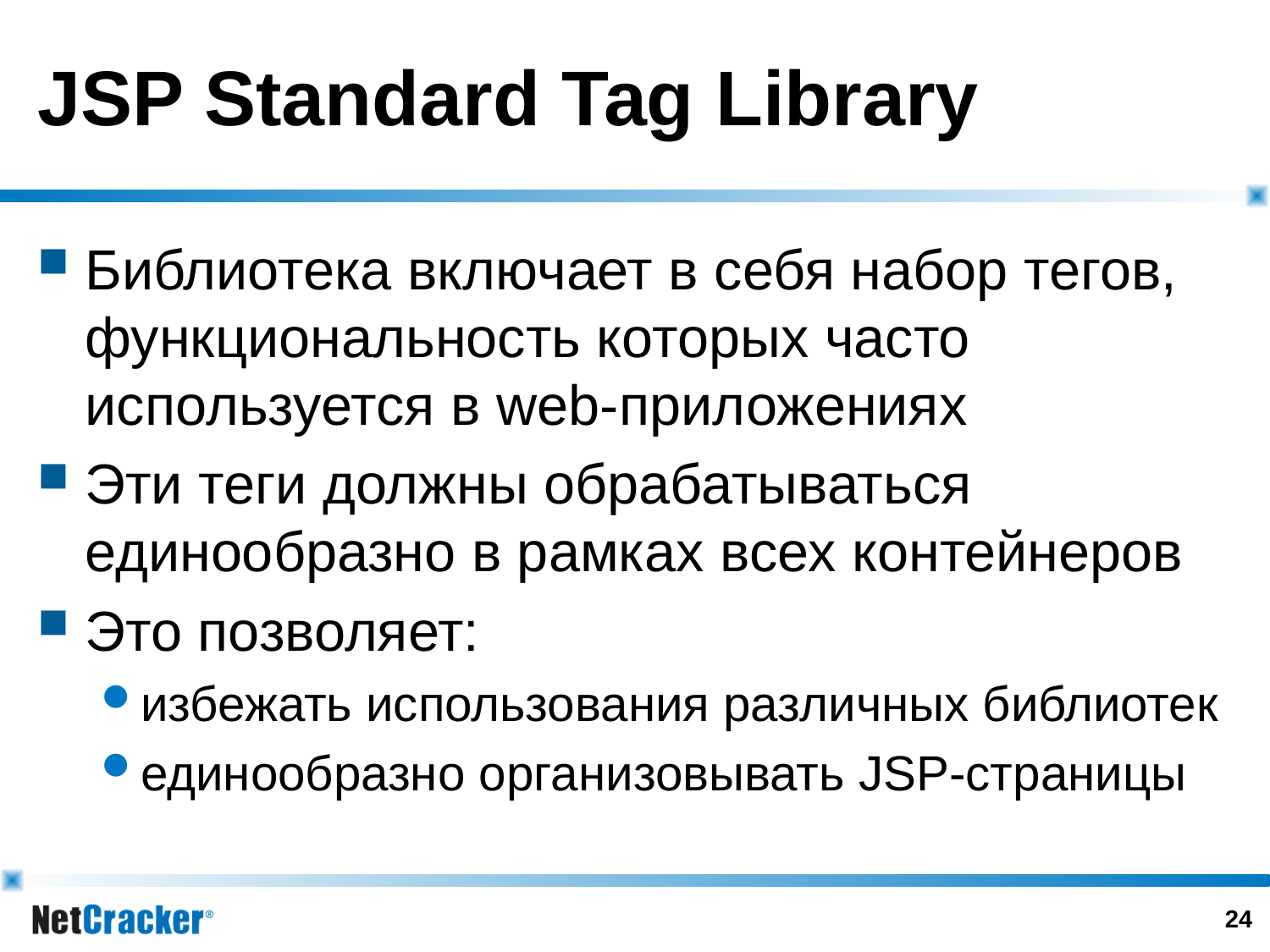

# JSP Standard Tag Library
Библиотека включает в себя набор тегов, функциональность которых часто используется в web-приложениях
Эти теги должны обрабатываться единообразно в рамках всех контейнеров
Это позволяет:
избежать использования различных библиотек
единообразно организовывать JSP-страницы
24